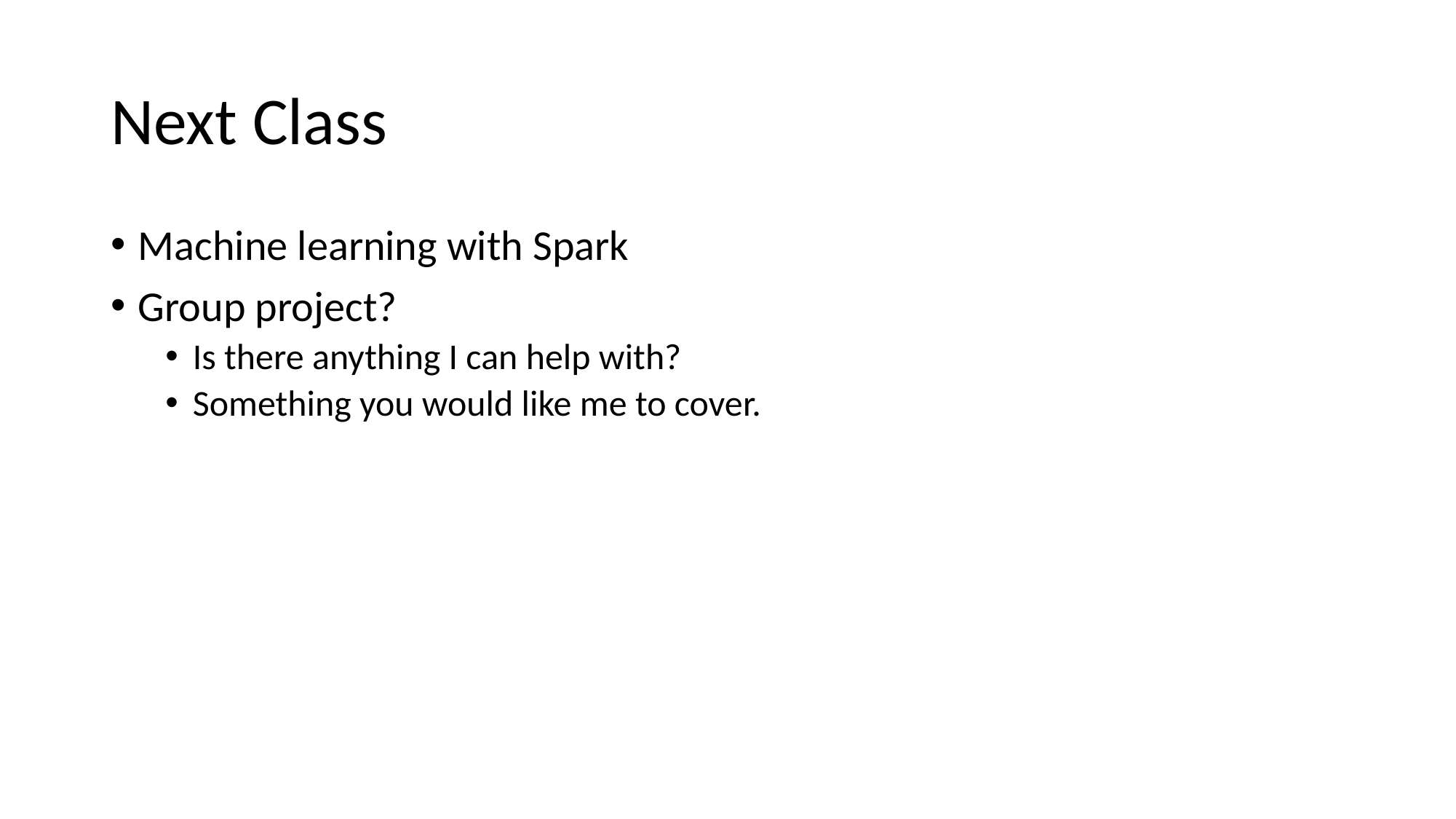

# Next Class
Machine learning with Spark
Group project?
Is there anything I can help with?
Something you would like me to cover.